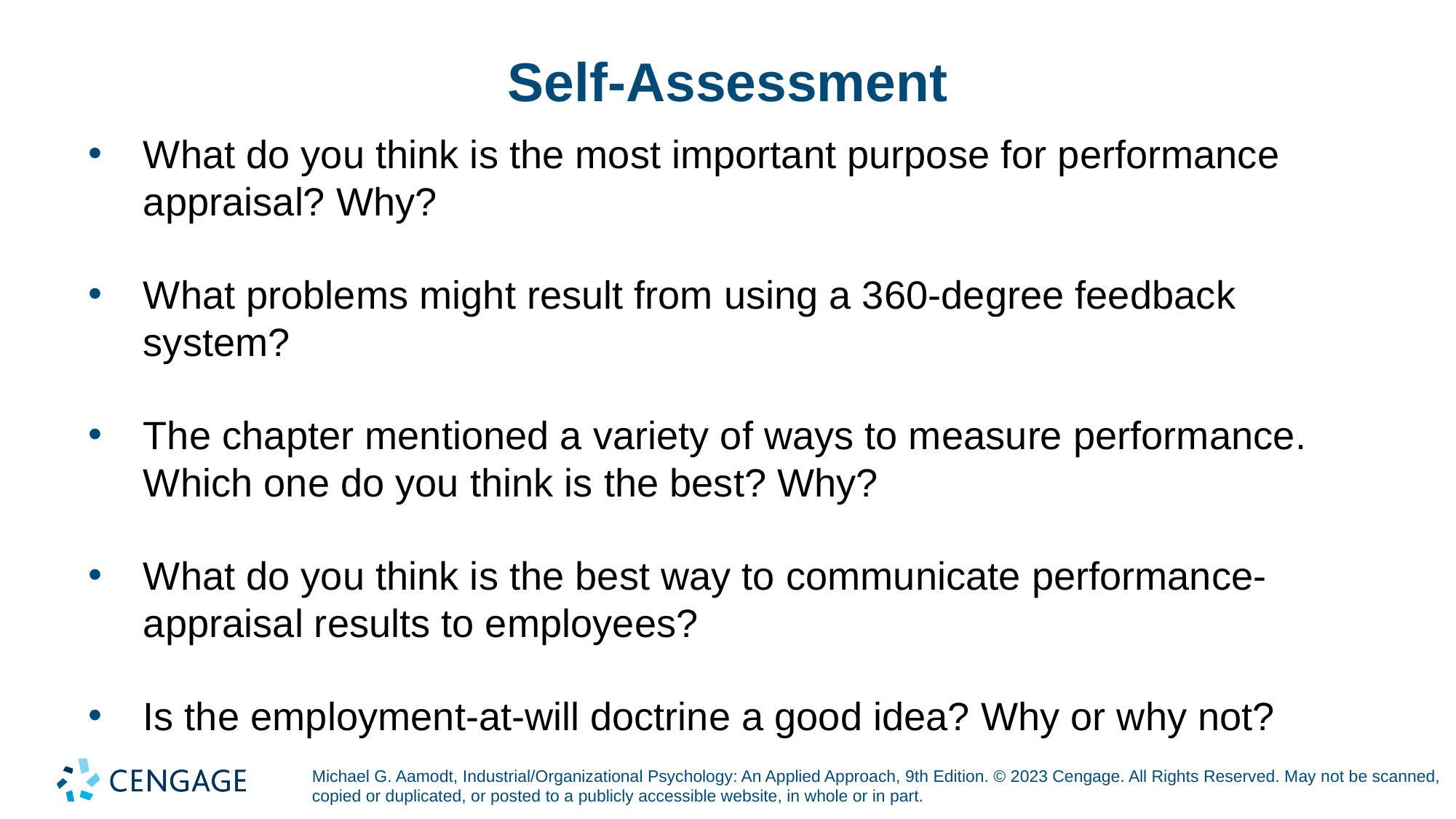

# Self-Assessment
What do you think is the most important purpose for performance appraisal? Why?
What problems might result from using a 360-degree feedback system?
The chapter mentioned a variety of ways to measure performance. Which one do you think is the best? Why?
What do you think is the best way to communicate performance-appraisal results to employees?
Is the employment-at-will doctrine a good idea? Why or why not?